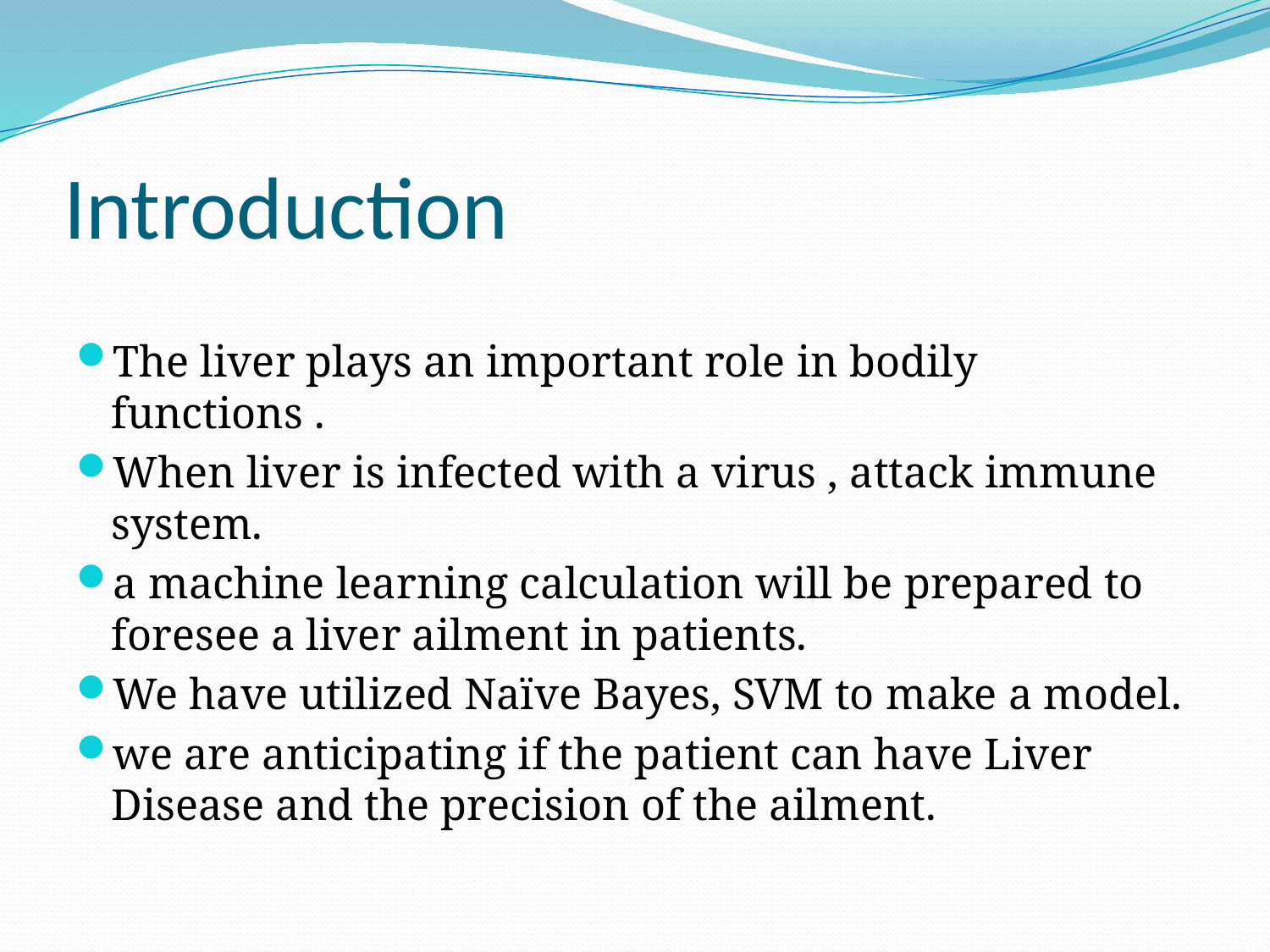

# Introduction

The liver plays an important role in bodily functions .
When liver is infected with a virus , attack immune system.
a machine learning calculation will be prepared to foresee a liver ailment in patients.
We have utilized Naïve Bayes, SVM to make a model.
we are anticipating if the patient can have Liver Disease and the precision of the ailment.